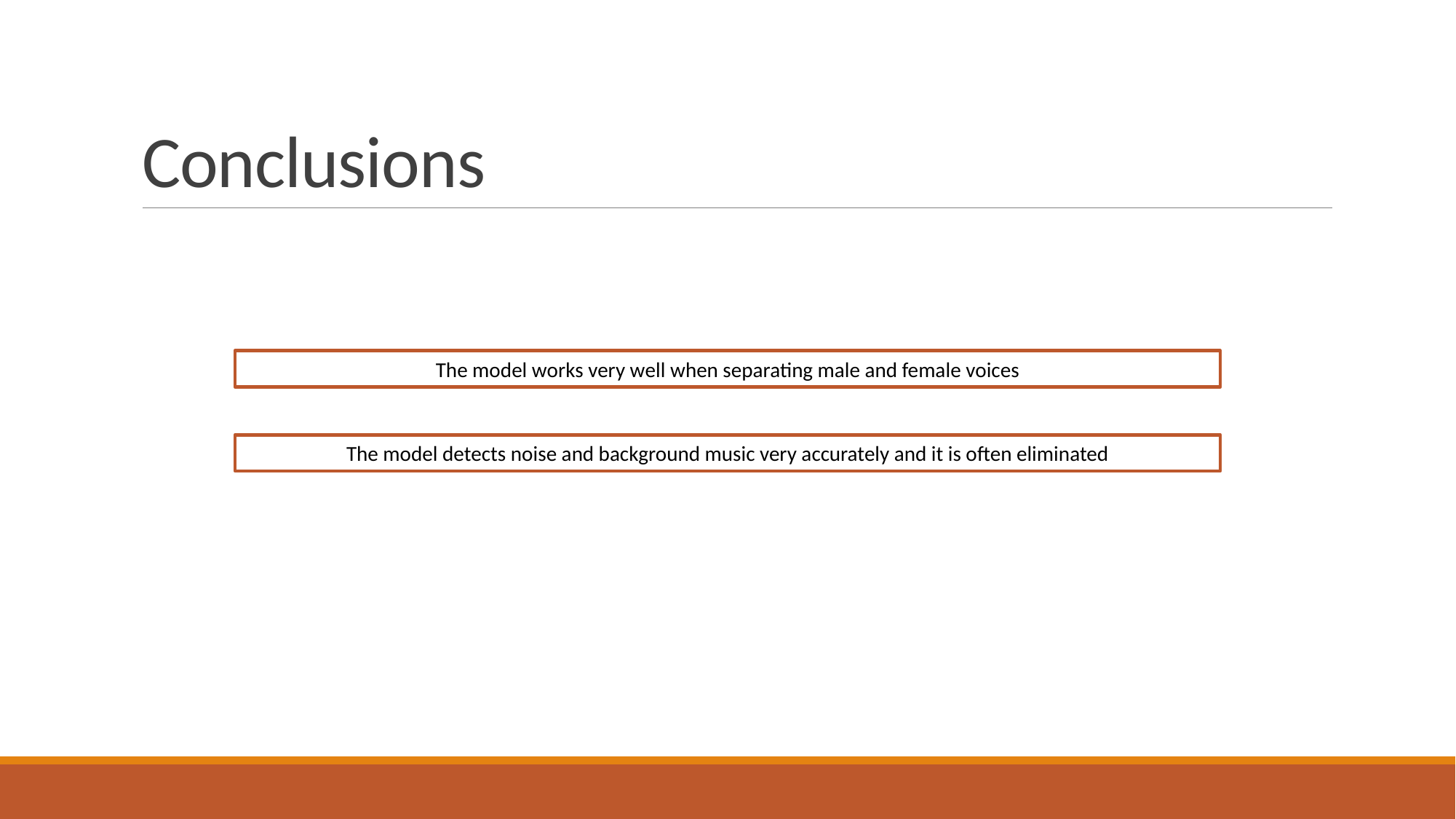

# Conclusions
The model works very well when separating male and female voices
The model detects noise and background music very accurately and it is often eliminated